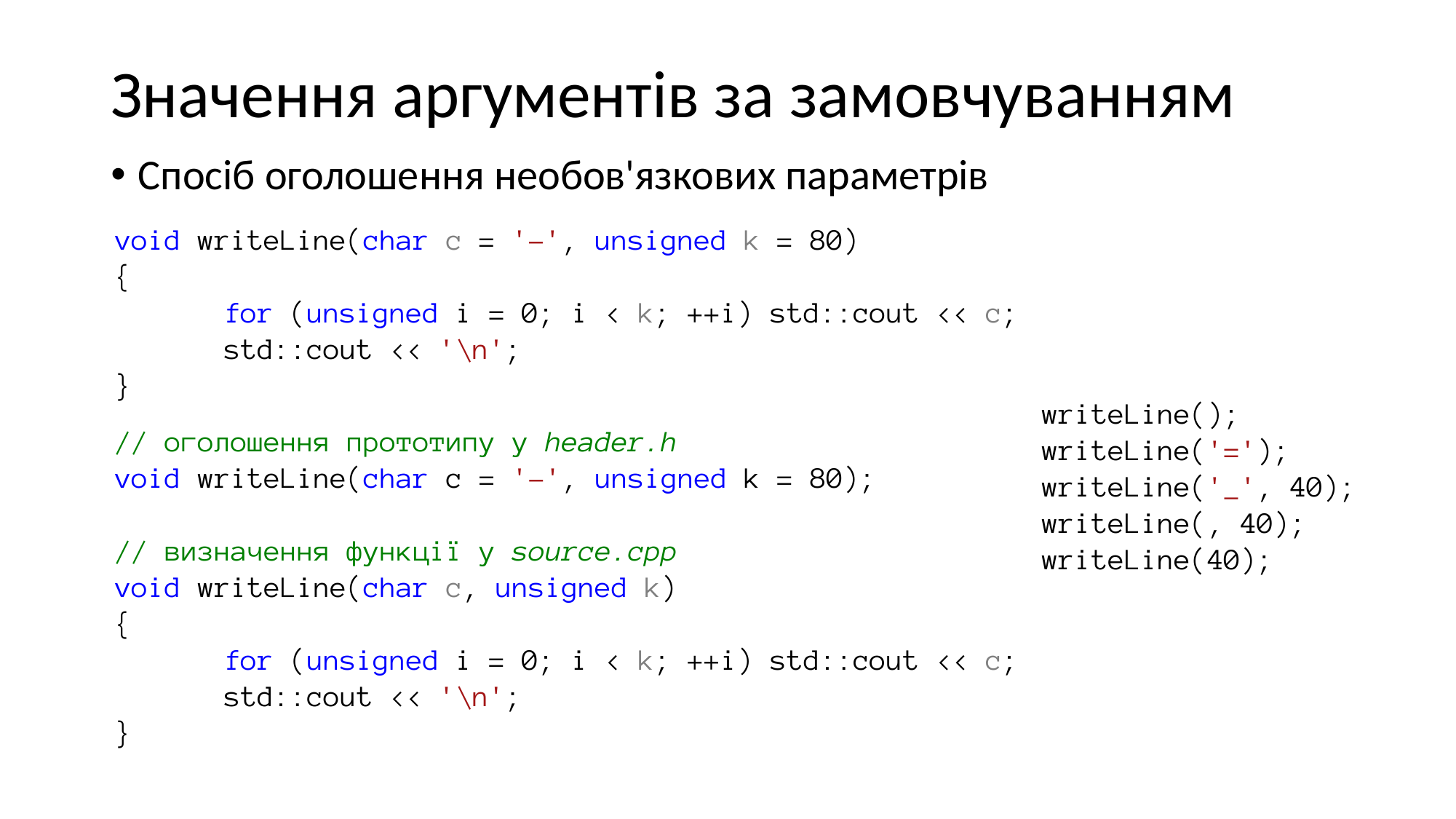

# Значення аргументів за замовчуванням
Спосіб оголошення необов'язкових параметрів
void writeLine(char c = '-', unsigned k = 80)
{
	for (unsigned i = 0; i < k; ++i) std::cout << c;
	std::cout << '\n';
}
writeLine();
writeLine('=');
writeLine('_', 40);
writeLine(, 40);
writeLine(40);
// оголошення прототипу у header.h
void writeLine(char c = '-', unsigned k = 80);

// визначення функції у source.cpp
void writeLine(char c, unsigned k)
{
	for (unsigned i = 0; i < k; ++i) std::cout << c;
	std::cout << '\n';
}